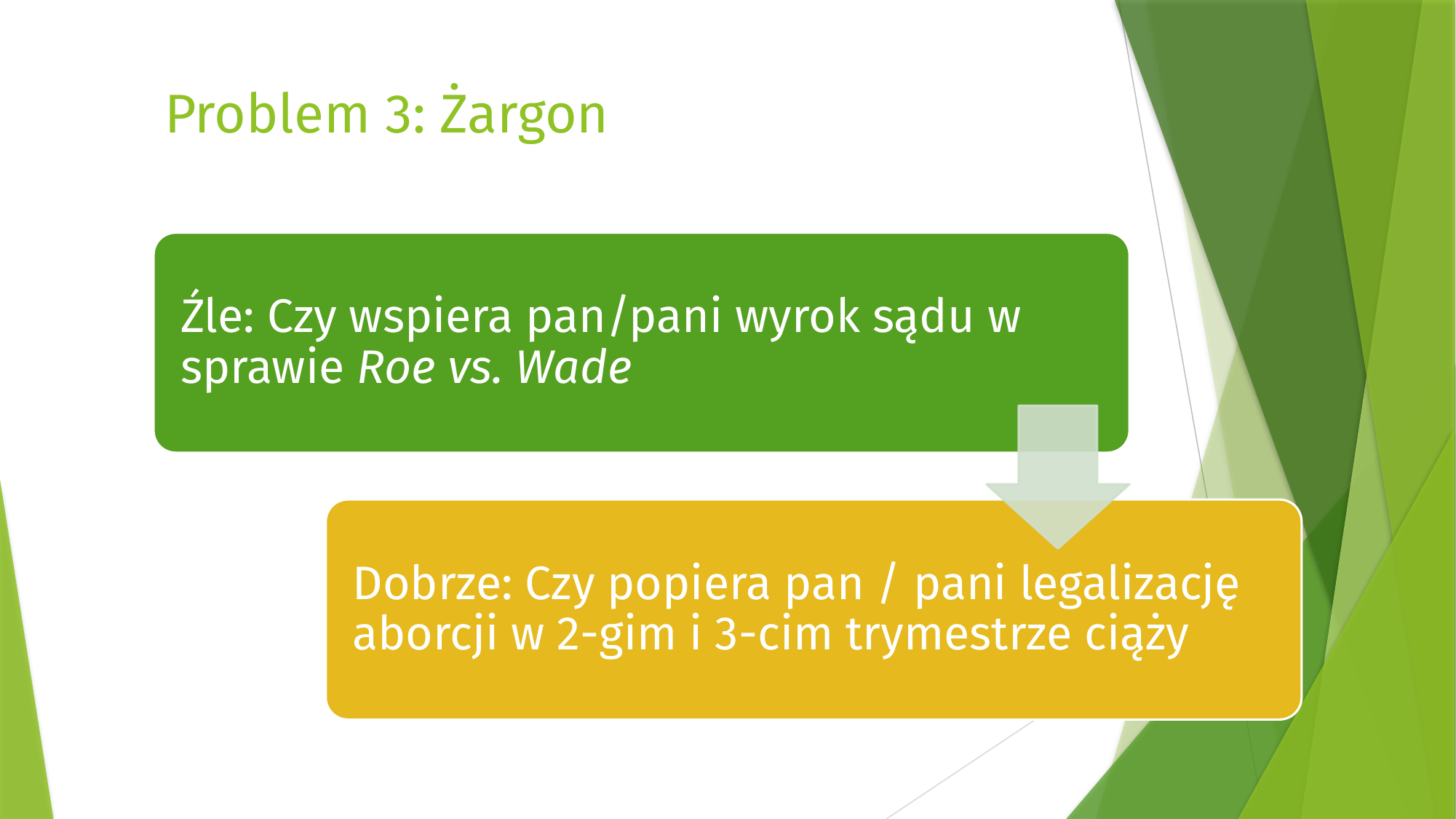

# Problem 3: Żargon
Źle: Czy wspiera pan/pani wyrok sądu w sprawie Roe vs. Wade
Dobrze: Czy popiera pan / pani legalizację aborcji w 2-gim i 3-cim trymestrze ciąży